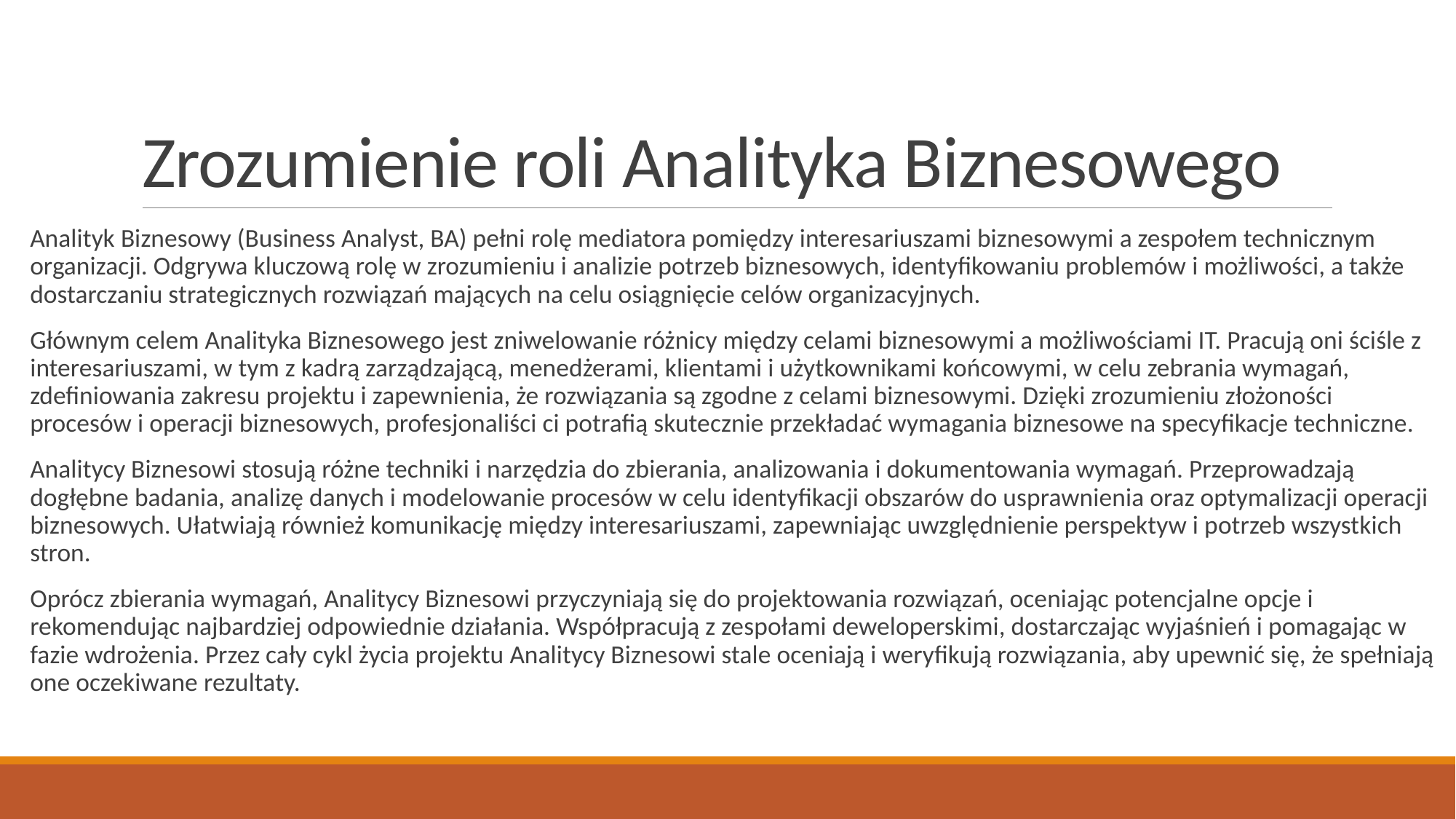

# Zrozumienie roli Analityka Biznesowego
Analityk Biznesowy (Business Analyst, BA) pełni rolę mediatora pomiędzy interesariuszami biznesowymi a zespołem technicznym organizacji. Odgrywa kluczową rolę w zrozumieniu i analizie potrzeb biznesowych, identyfikowaniu problemów i możliwości, a także dostarczaniu strategicznych rozwiązań mających na celu osiągnięcie celów organizacyjnych.
Głównym celem Analityka Biznesowego jest zniwelowanie różnicy między celami biznesowymi a możliwościami IT. Pracują oni ściśle z interesariuszami, w tym z kadrą zarządzającą, menedżerami, klientami i użytkownikami końcowymi, w celu zebrania wymagań, zdefiniowania zakresu projektu i zapewnienia, że rozwiązania są zgodne z celami biznesowymi. Dzięki zrozumieniu złożoności procesów i operacji biznesowych, profesjonaliści ci potrafią skutecznie przekładać wymagania biznesowe na specyfikacje techniczne.
Analitycy Biznesowi stosują różne techniki i narzędzia do zbierania, analizowania i dokumentowania wymagań. Przeprowadzają dogłębne badania, analizę danych i modelowanie procesów w celu identyfikacji obszarów do usprawnienia oraz optymalizacji operacji biznesowych. Ułatwiają również komunikację między interesariuszami, zapewniając uwzględnienie perspektyw i potrzeb wszystkich stron.
Oprócz zbierania wymagań, Analitycy Biznesowi przyczyniają się do projektowania rozwiązań, oceniając potencjalne opcje i rekomendując najbardziej odpowiednie działania. Współpracują z zespołami deweloperskimi, dostarczając wyjaśnień i pomagając w fazie wdrożenia. Przez cały cykl życia projektu Analitycy Biznesowi stale oceniają i weryfikują rozwiązania, aby upewnić się, że spełniają one oczekiwane rezultaty.